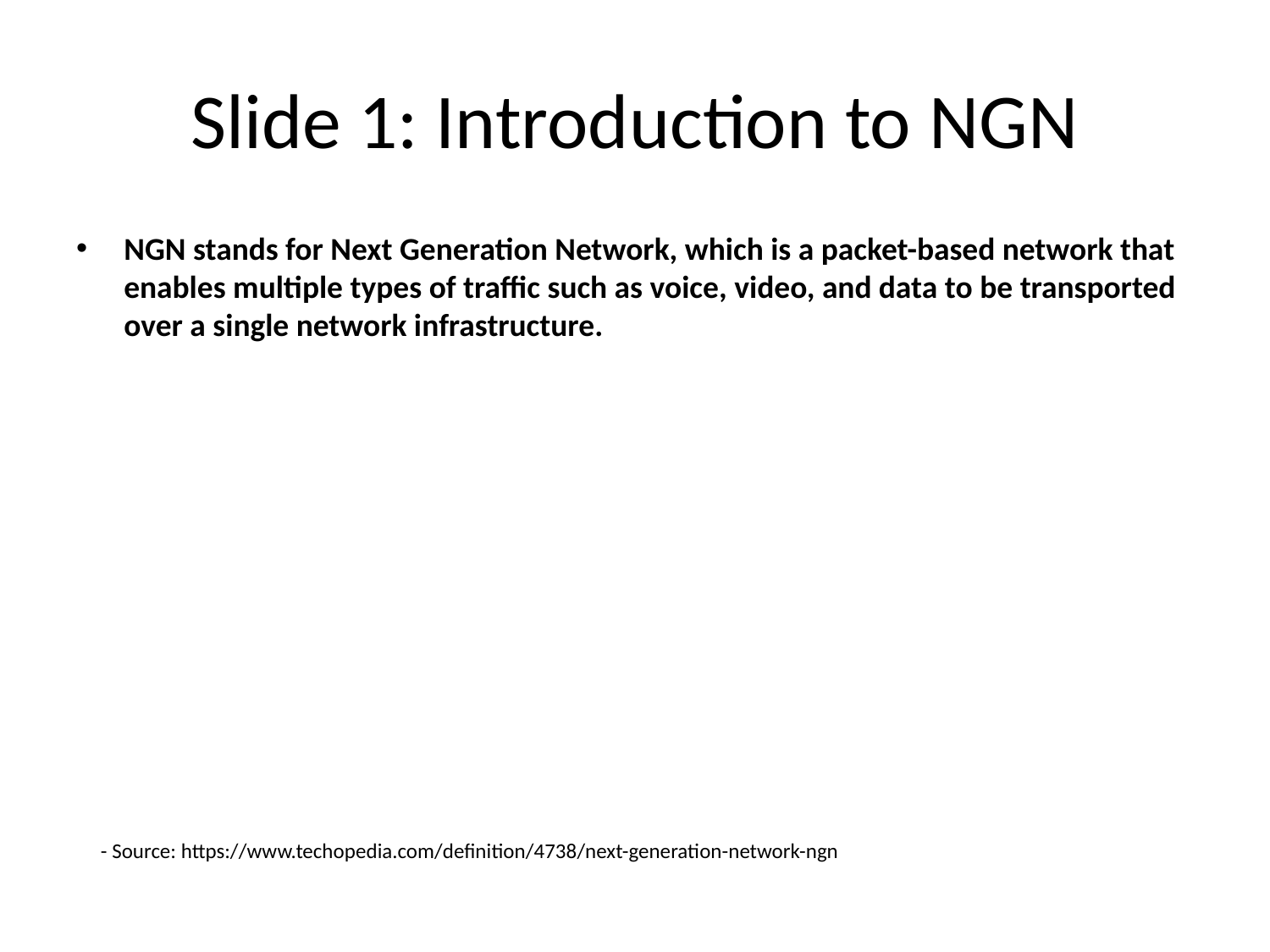

# Slide 1: Introduction to NGN
NGN stands for Next Generation Network, which is a packet-based network that enables multiple types of traffic such as voice, video, and data to be transported over a single network infrastructure.

- Source: https://www.techopedia.com/definition/4738/next-generation-network-ngn